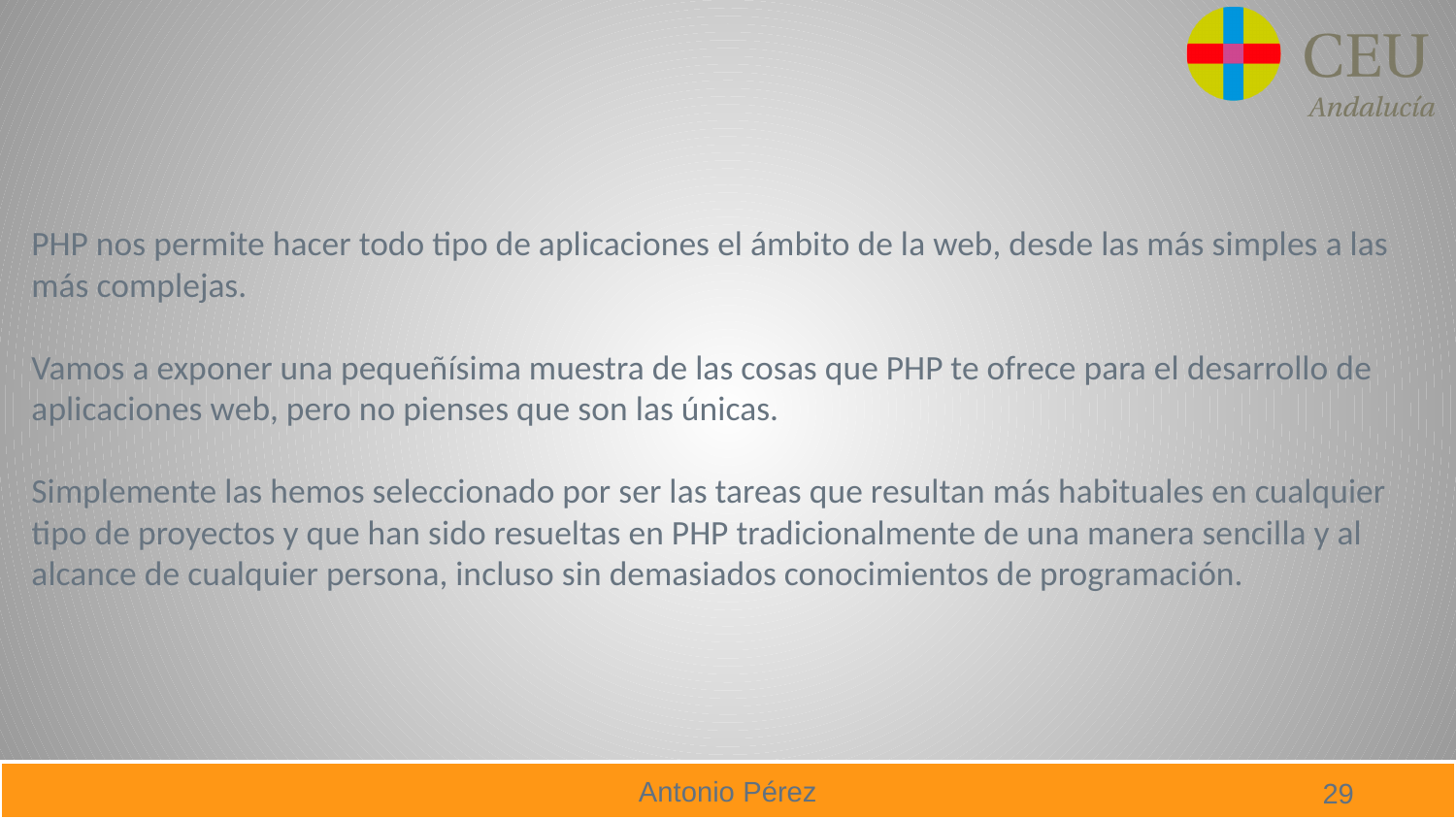

PHP nos permite hacer todo tipo de aplicaciones el ámbito de la web, desde las más simples a las más complejas.

Vamos a exponer una pequeñísima muestra de las cosas que PHP te ofrece para el desarrollo de aplicaciones web, pero no pienses que son las únicas.

Simplemente las hemos seleccionado por ser las tareas que resultan más habituales en cualquier tipo de proyectos y que han sido resueltas en PHP tradicionalmente de una manera sencilla y al alcance de cualquier persona, incluso sin demasiados conocimientos de programación.
29